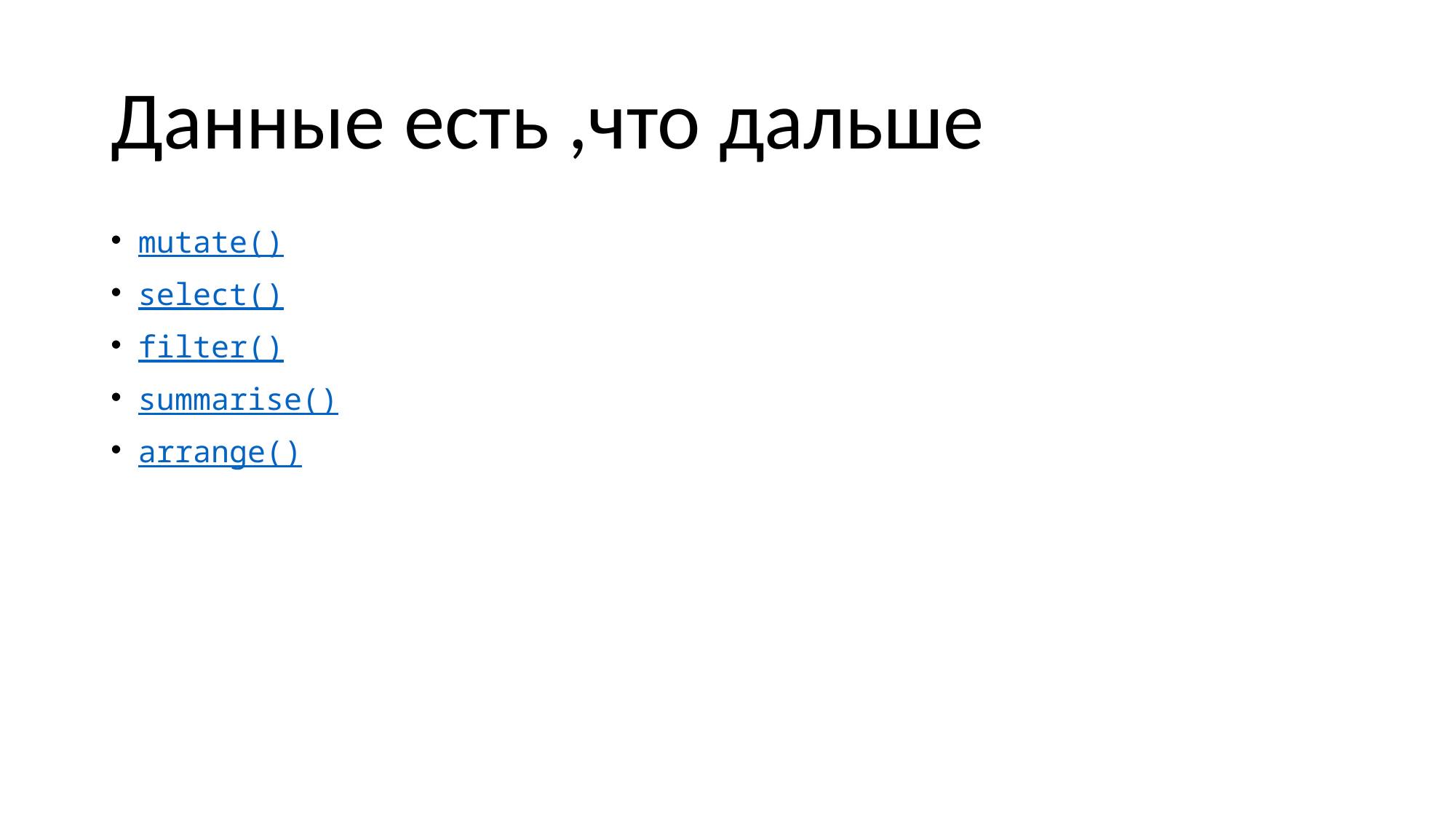

# Данные есть ,что дальше
mutate()
select()
filter()
summarise()
arrange()